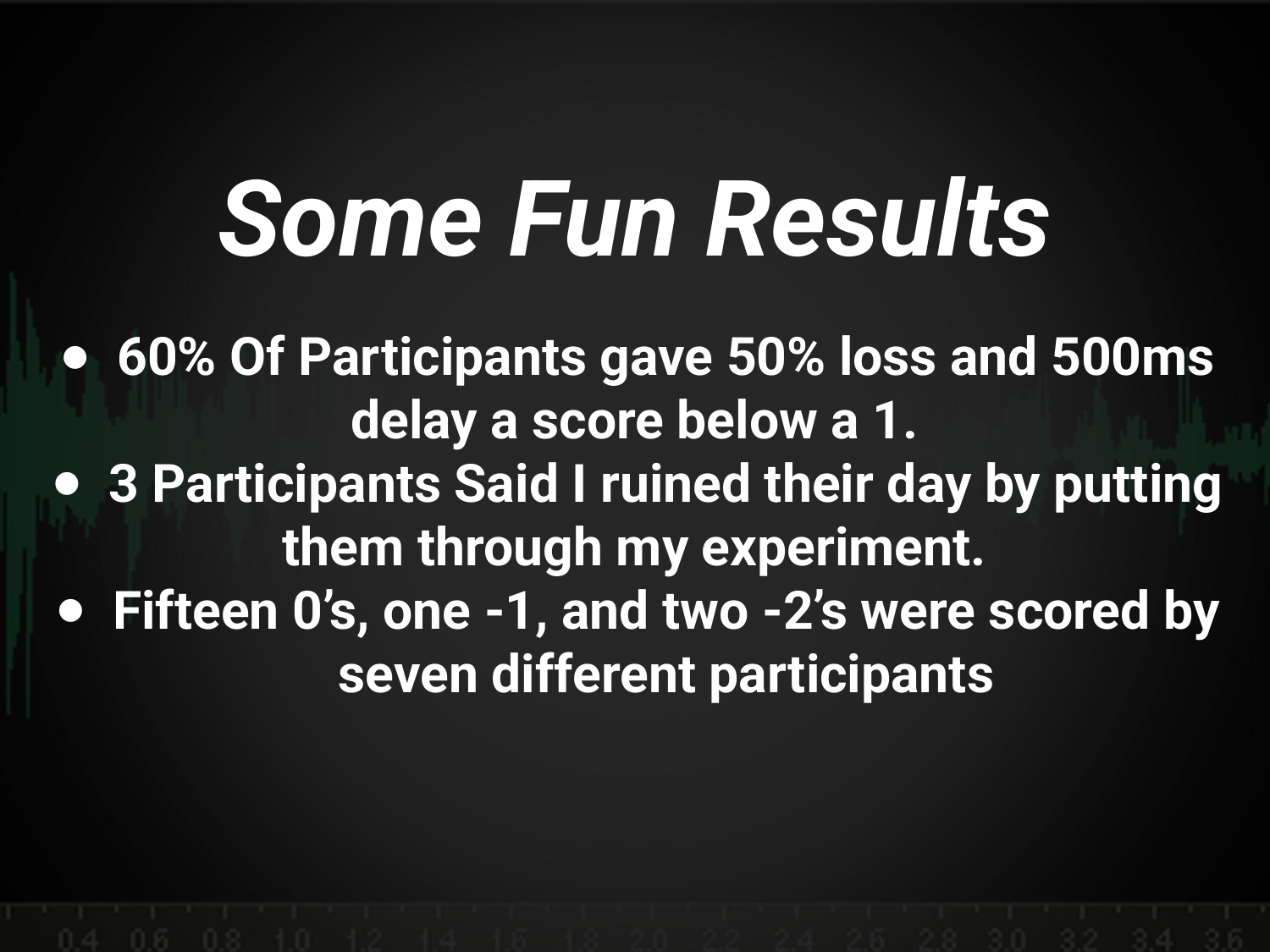

Some Fun Results
60% Of Participants gave 50% loss and 500ms
delay a score below a 1.
3 Participants Said I ruined their day by putting
them through my experiment.
Fifteen 0’s, one -1, and two -2’s were scored by seven different participants